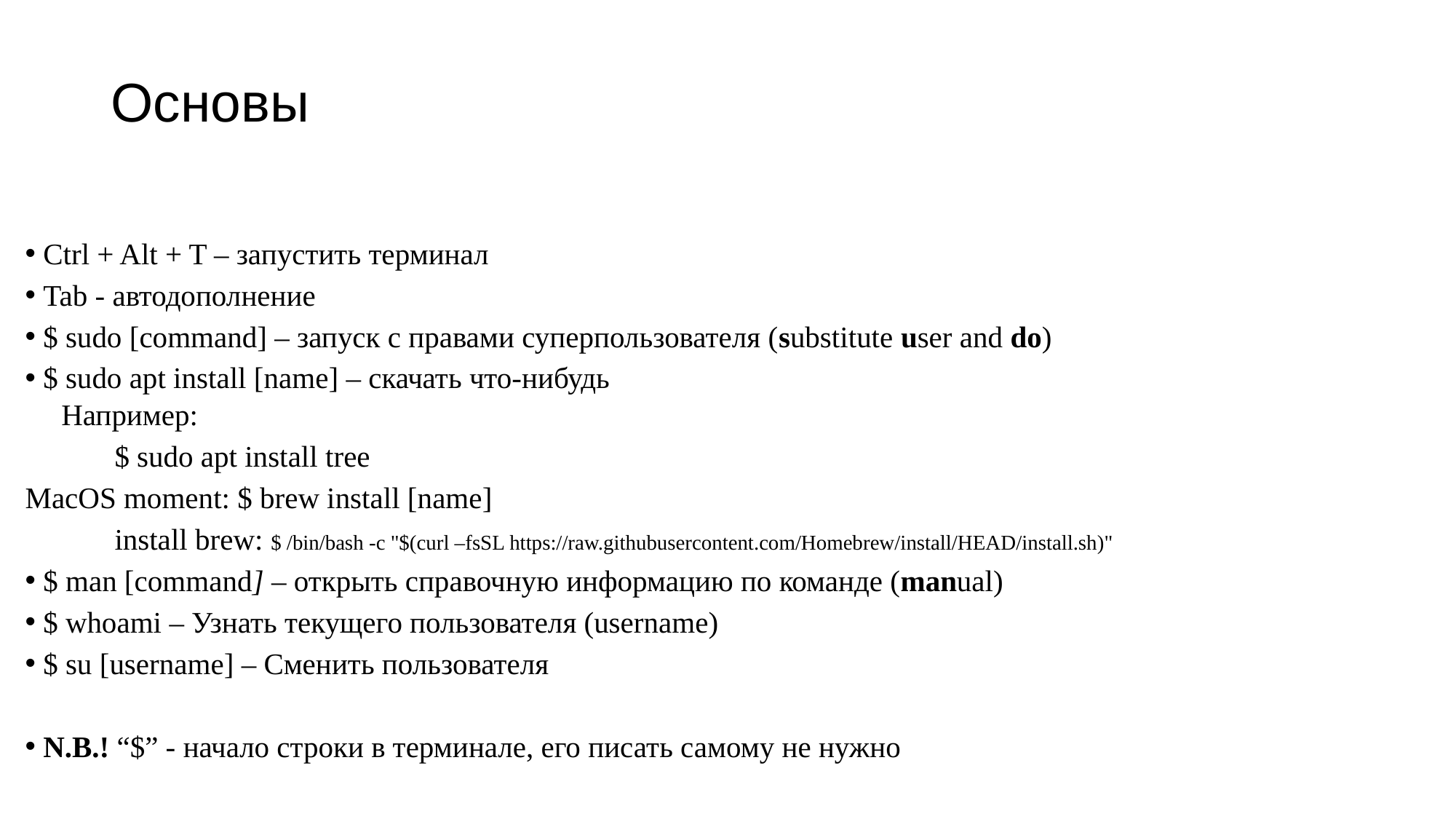

# Основы

Ctrl + Alt + T – запустить терминал
Tab - автодополнение
$ sudo [command] – запуск c правами суперпользователя (substitute user and do)
$ sudo apt install [name] – скачать что-нибудь
Например:
	$ sudo apt install tree
MacOS moment: $ brew install [name]
			install brew: $ /bin/bash -c "$(curl –fsSL https://raw.githubusercontent.com/Homebrew/install/HEAD/install.sh)"
$ man [command] – открыть справочную информацию по команде (manual)
$ whoami – Узнать текущего пользователя (username)
$ su [username] – Сменить пользователя

N.B.! “$” - начало строки в терминале, его писать самому не нужно